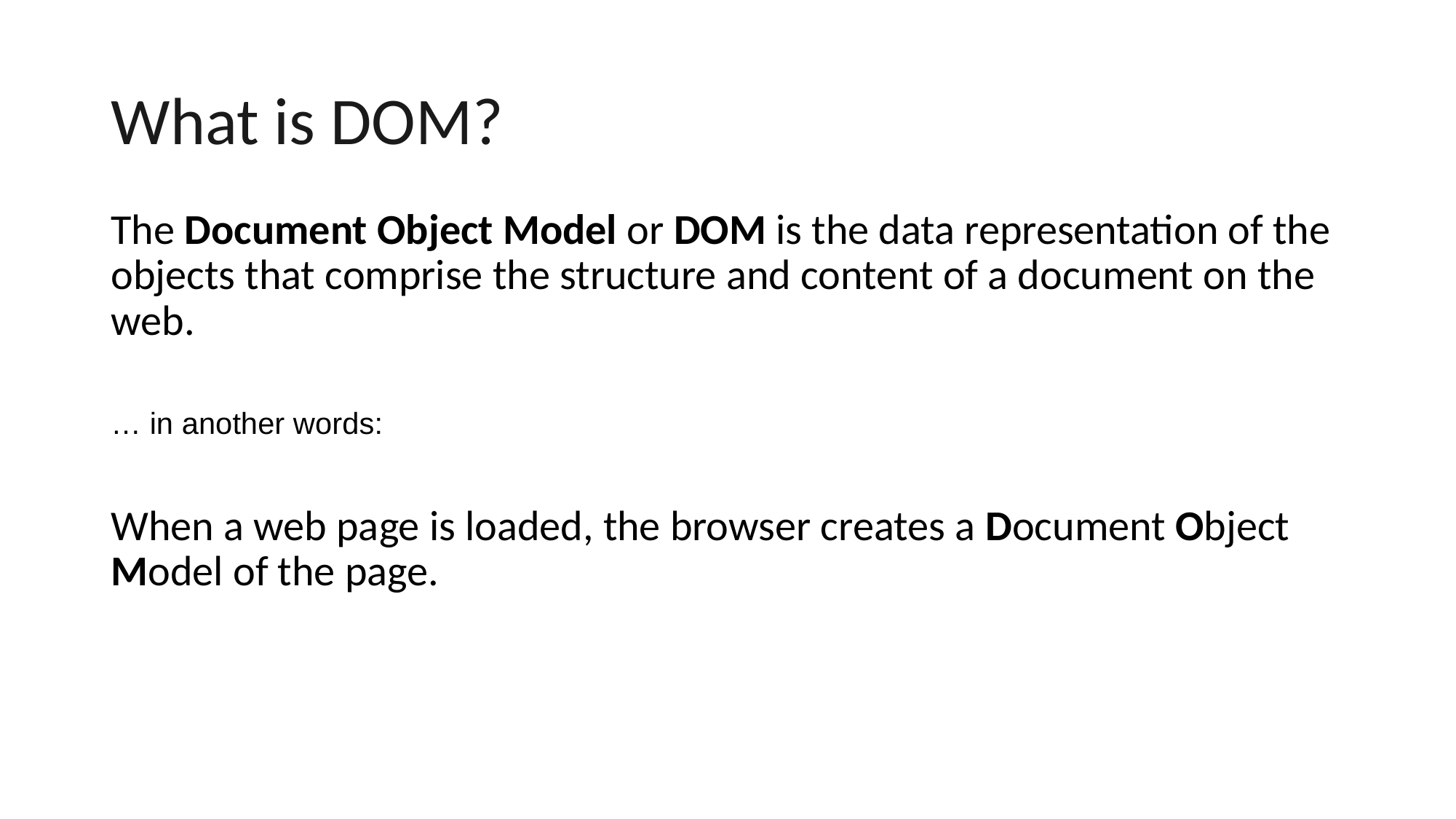

# What is DOM?
The Document Object Model or DOM is the data representation of the objects that comprise the structure and content of a document on the web.

… in another words:

When a web page is loaded, the browser creates a Document Object Model of the page.